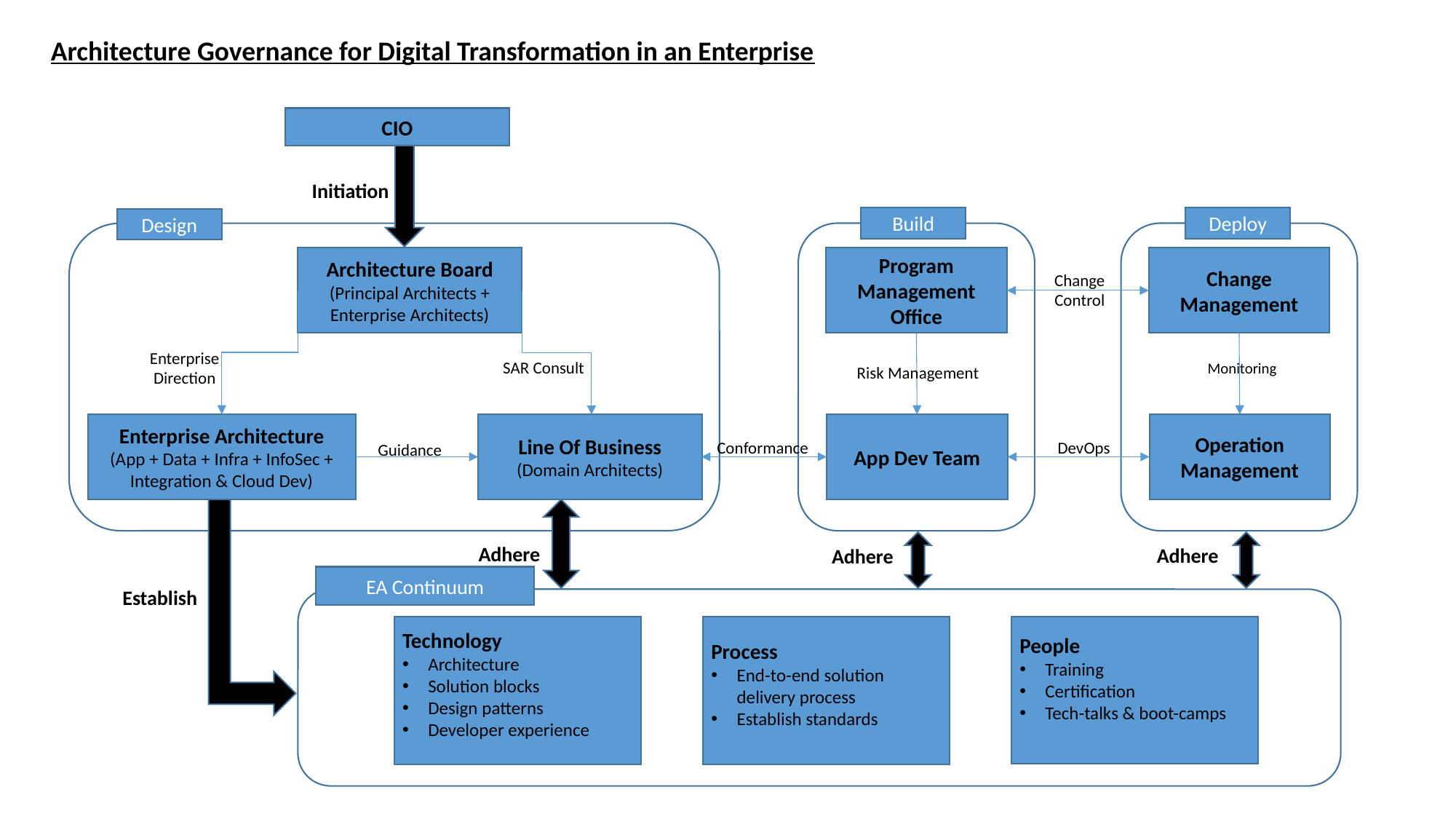

Architecture Governance for Digital Transformation in an Enterprise
CIO

Initiation
Build

Program Management Office
App Dev Team
Deploy

Change Management
Operation Management
Design

Architecture Board
(Principal Architects + Enterprise Architects)
SAR Consult
Enterprise
Direction
Enterprise Architecture
(App + Data + Infra + InfoSec + Integration & Cloud Dev)
Line Of Business
(Domain Architects)
Guidance
Change
Control
Monitoring
Risk Management
Conformance
DevOps

Adhere
Adhere
Adhere
EA Continuum

Process
End-to-end solution delivery process
Establish standards

Technology
Architecture
Solution blocks
Design patterns
Developer experience

People
Training
Certification
Tech-talks & boot-camps

Establish